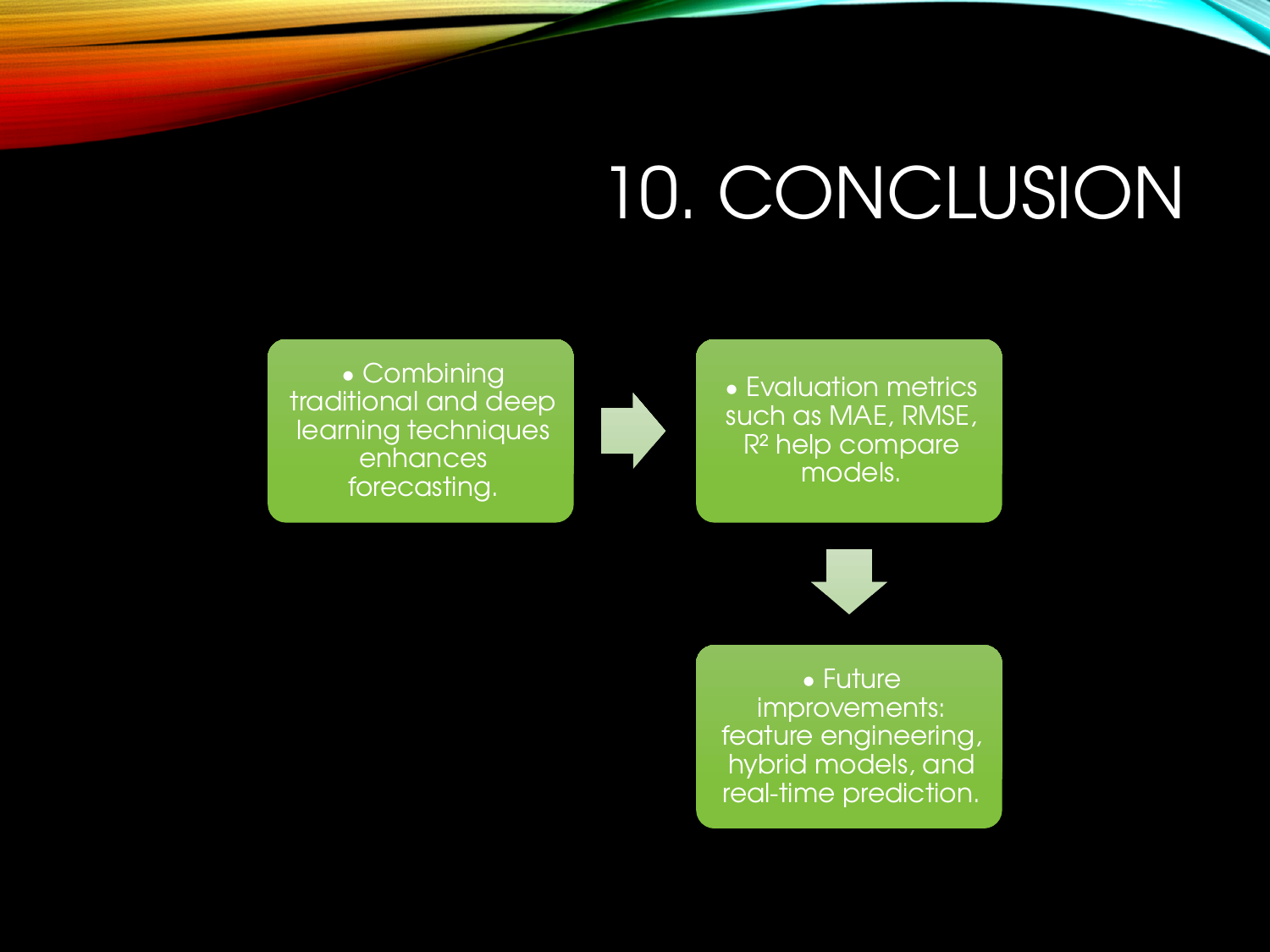

# 10. Conclusion
• Combining traditional and deep learning techniques enhances forecasting.

• Evaluation metrics such as MAE, RMSE, R² help compare models.

• Future improvements: feature engineering, hybrid models, and real-time prediction.